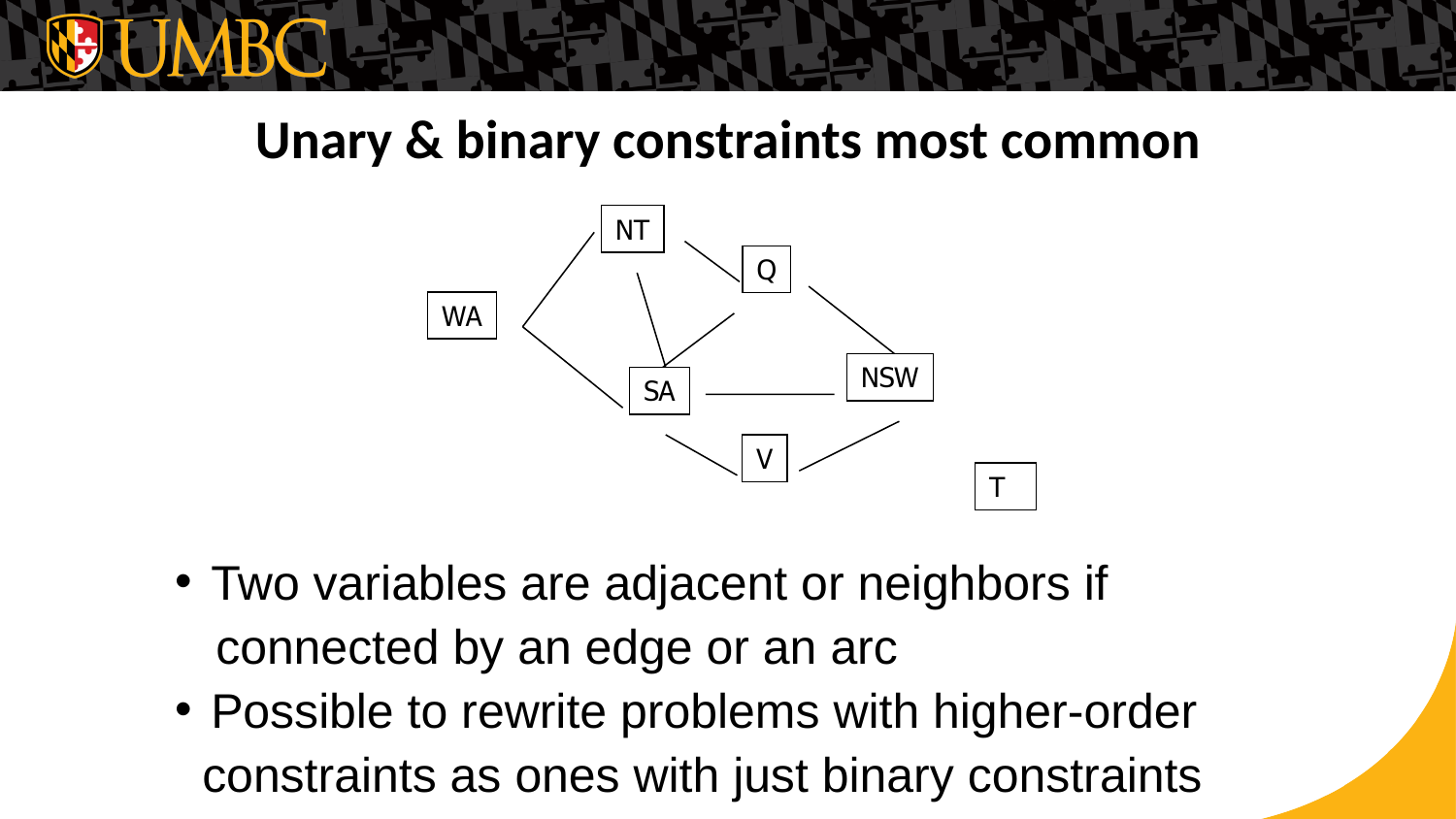

# Unary & binary constraints most common
NT

Q

WA

NSW
SA

V

T
Two variables are adjacent or neighbors if
   connected by an edge or an arc
Possible to rewrite problems with higher-order
  constraints as ones with just binary constraints